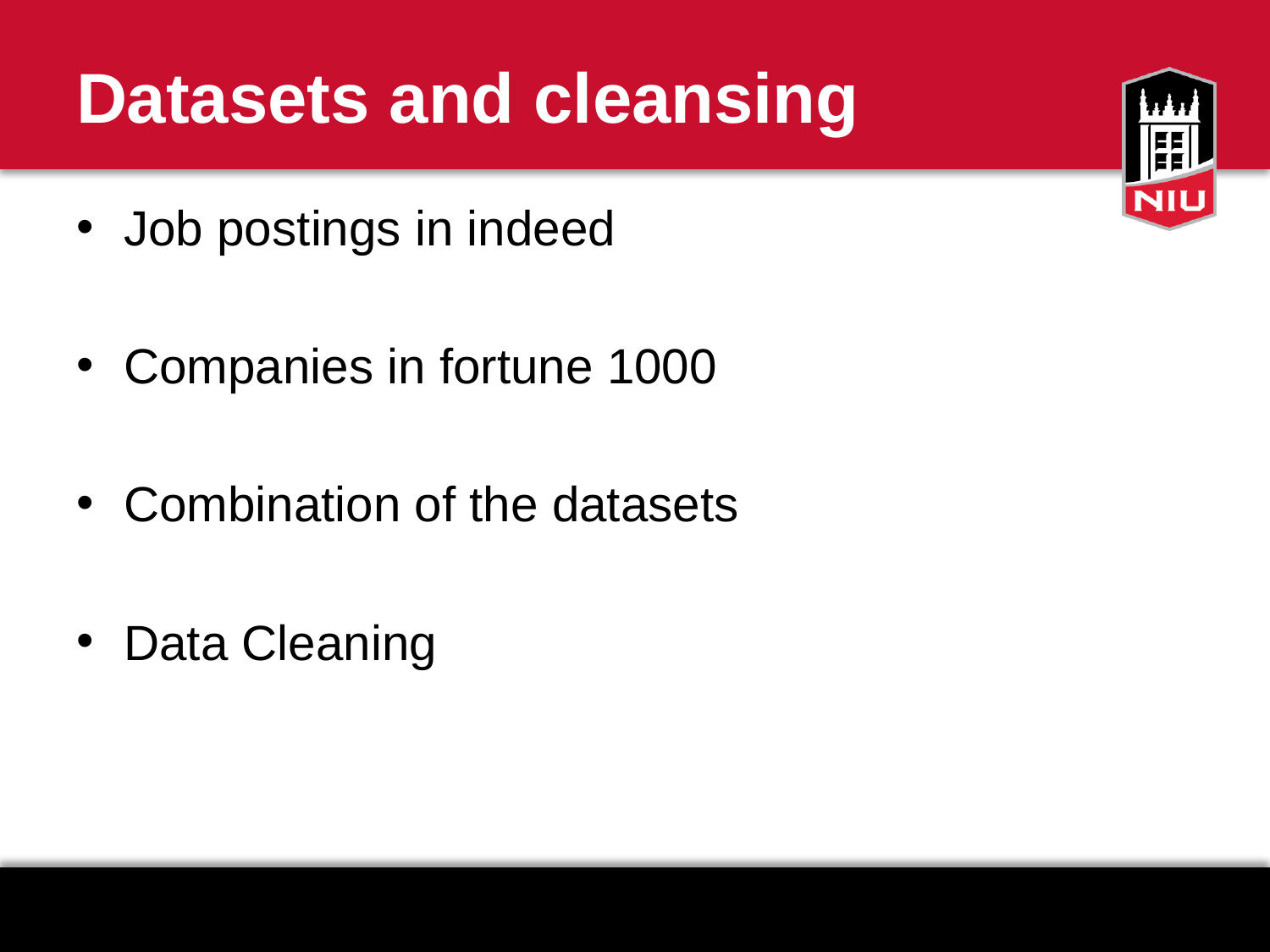

# Datasets and cleansing
Job postings in indeed

Companies in fortune 1000

Combination of the datasets

Data Cleaning